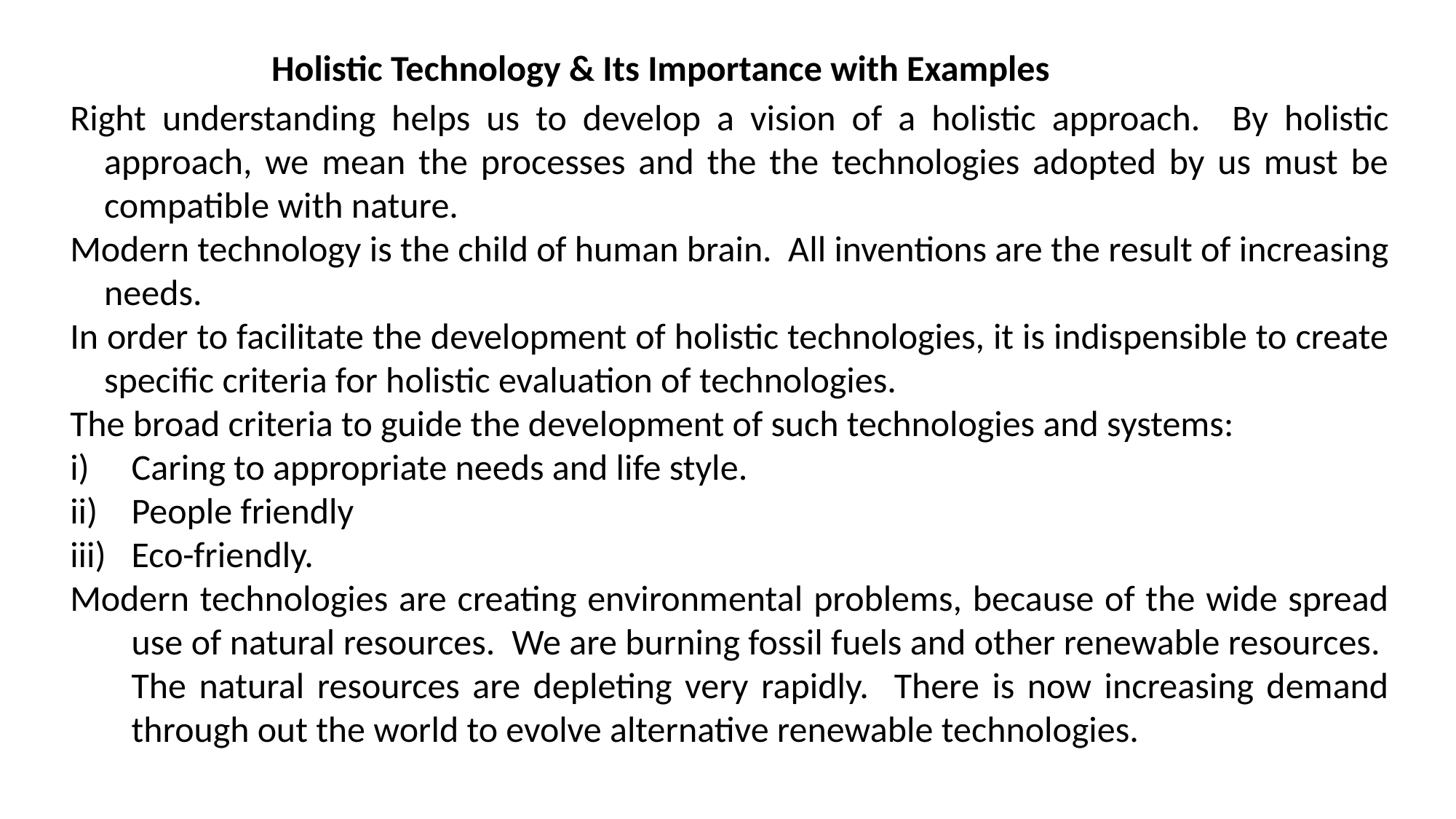

Holistic Technology & Its Importance with Examples
Right understanding helps us to develop a vision of a holistic approach.  By holistic approach, we mean the processes and the the technologies adopted by us must be compatible with nature.
Modern technology is the child of human brain.  All inventions are the result of increasing needs.
In order to facilitate the development of holistic technologies, it is indispensible to create specific criteria for holistic evaluation of technologies.
The broad criteria to guide the development of such technologies and systems:
Caring to appropriate needs and life style.
People friendly
Eco-friendly.
Modern technologies are creating environmental problems, because of the wide spread use of natural resources.  We are burning fossil fuels and other renewable resources.  The natural resources are depleting very rapidly.  There is now increasing demand through out the world to evolve alternative renewable technologies.